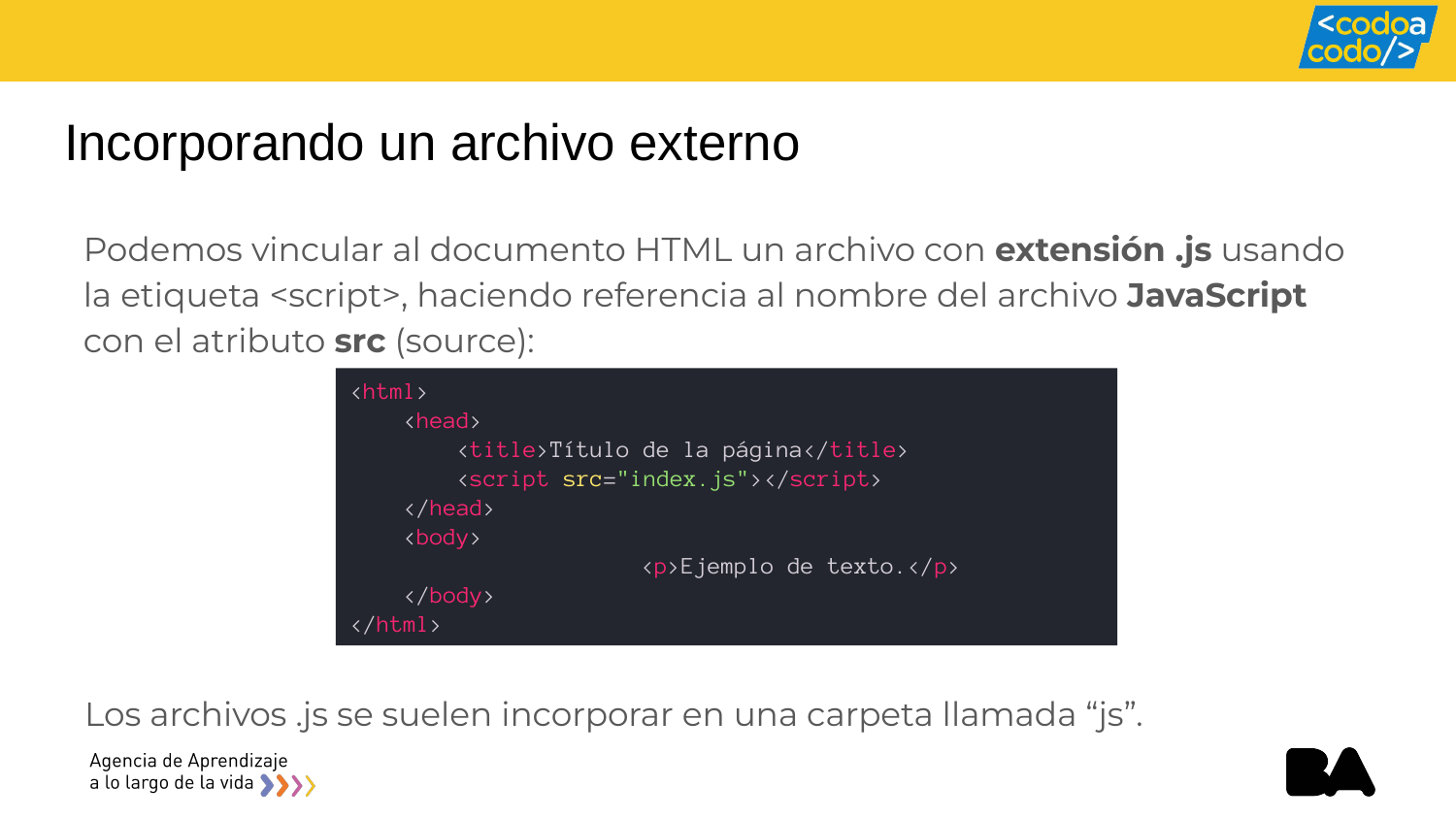

# Incorporando un archivo externo

Podemos vincular al documento HTML un archivo con extensión .js usando la etiqueta <script>, haciendo referencia al nombre del archivo JavaScript con el atributo src (source):
<html>
    <head>
        <title>Título de la página</title>
        <script src="index.js"></script>
    </head>
    <body>
		<p>Ejemplo de texto.</p>
    </body>
</html>
Los archivos .js se suelen incorporar en una carpeta llamada “js”.